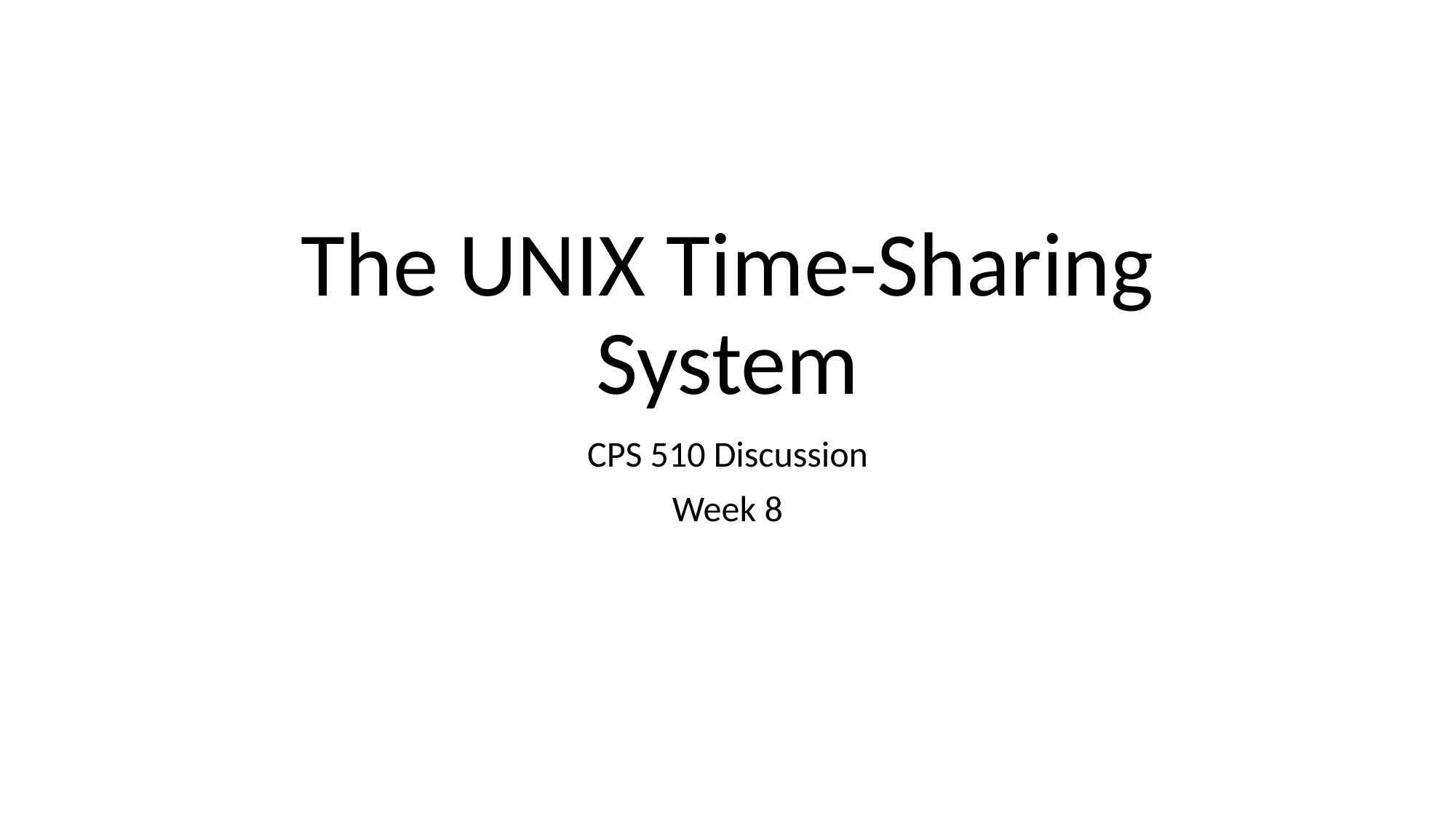

# The UNIX Time-Sharing System
CPS 510 Discussion
Week 8